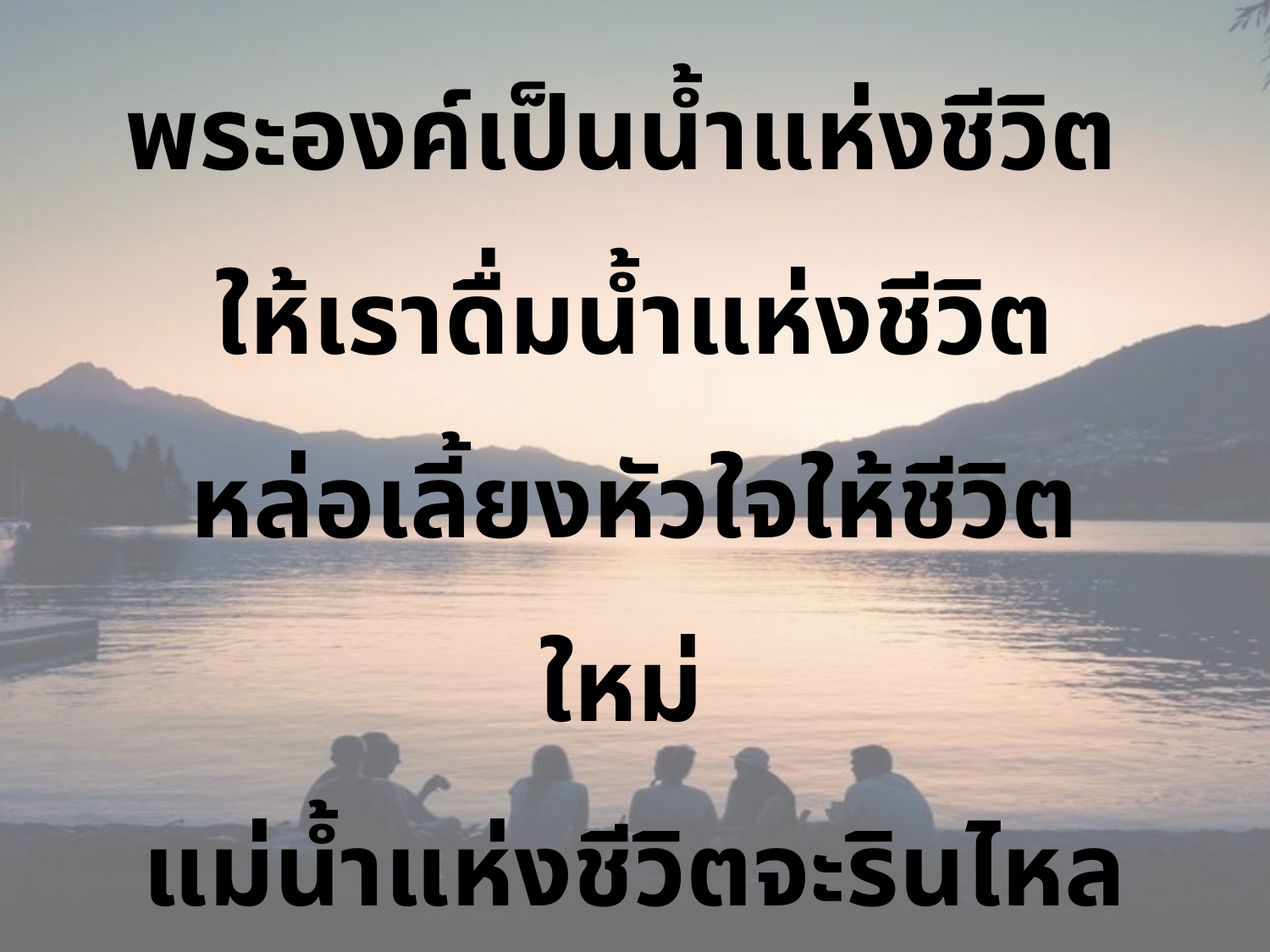

พระองค์เป็นน้ำแห่งชีวิต
 ให้เราดื่มน้ำแห่งชีวิต
 หล่อเลี้ยงหัวใจให้ชีวิตใหม่
 แม่น้ำแห่งชีวิตจะรินไหล มาจากใจ